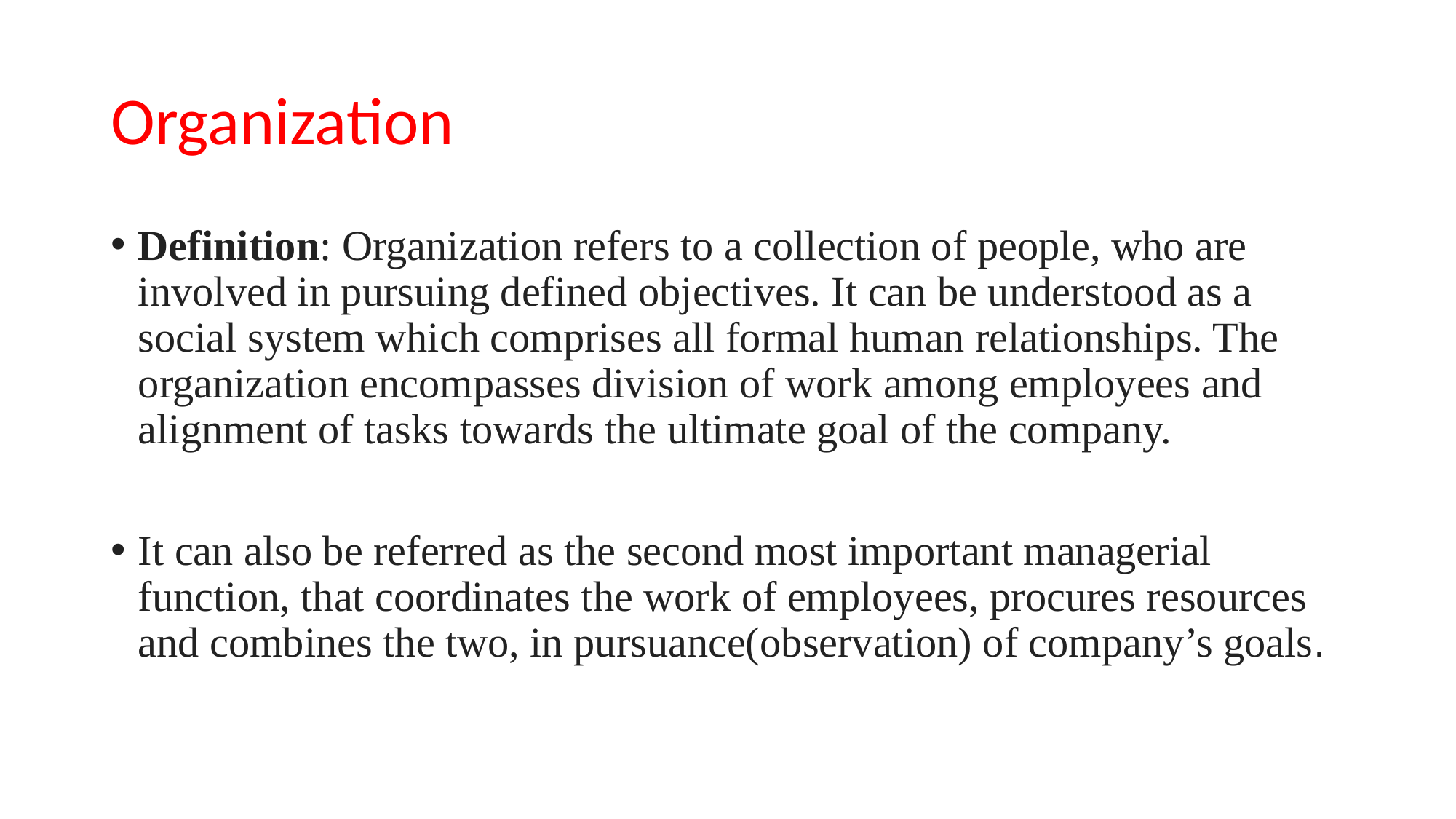

# Organization
Definition: Organization refers to a collection of people, who are involved in pursuing defined objectives. It can be understood as a social system which comprises all formal human relationships. The organization encompasses division of work among employees and alignment of tasks towards the ultimate goal of the company.

It can also be referred as the second most important managerial function, that coordinates the work of employees, procures resources and combines the two, in pursuance(observation) of company’s goals.